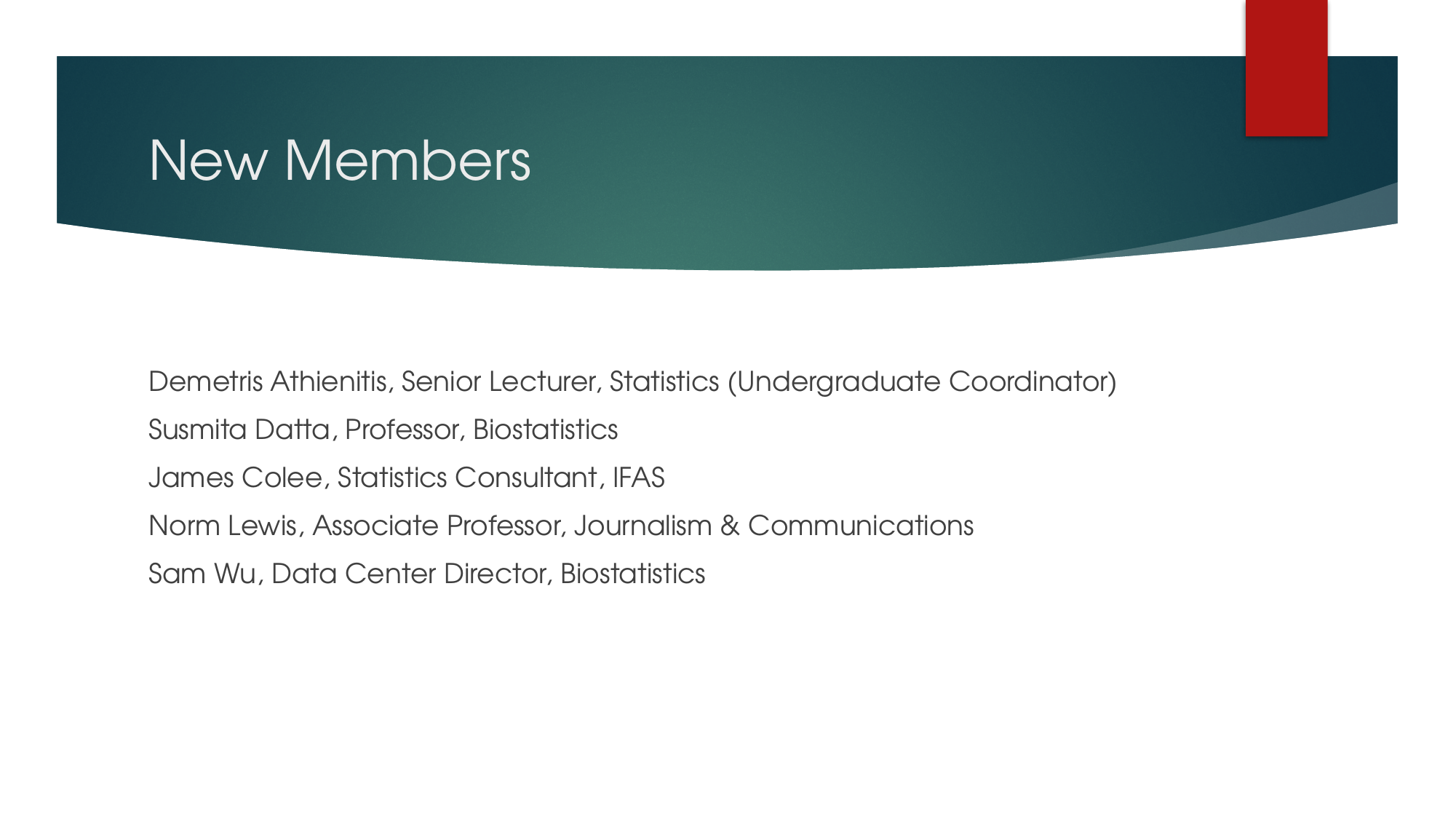

# New Members

Demetris Athienitis, Senior Lecturer, Statistics (Undergraduate Coordinator)
Susmita Datta, Professor, Biostatistics
James Colee, Statistics Consultant, IFAS
Norm Lewis, Associate Professor, Journalism & Communications
Sam Wu, Data Center Director, Biostatistics